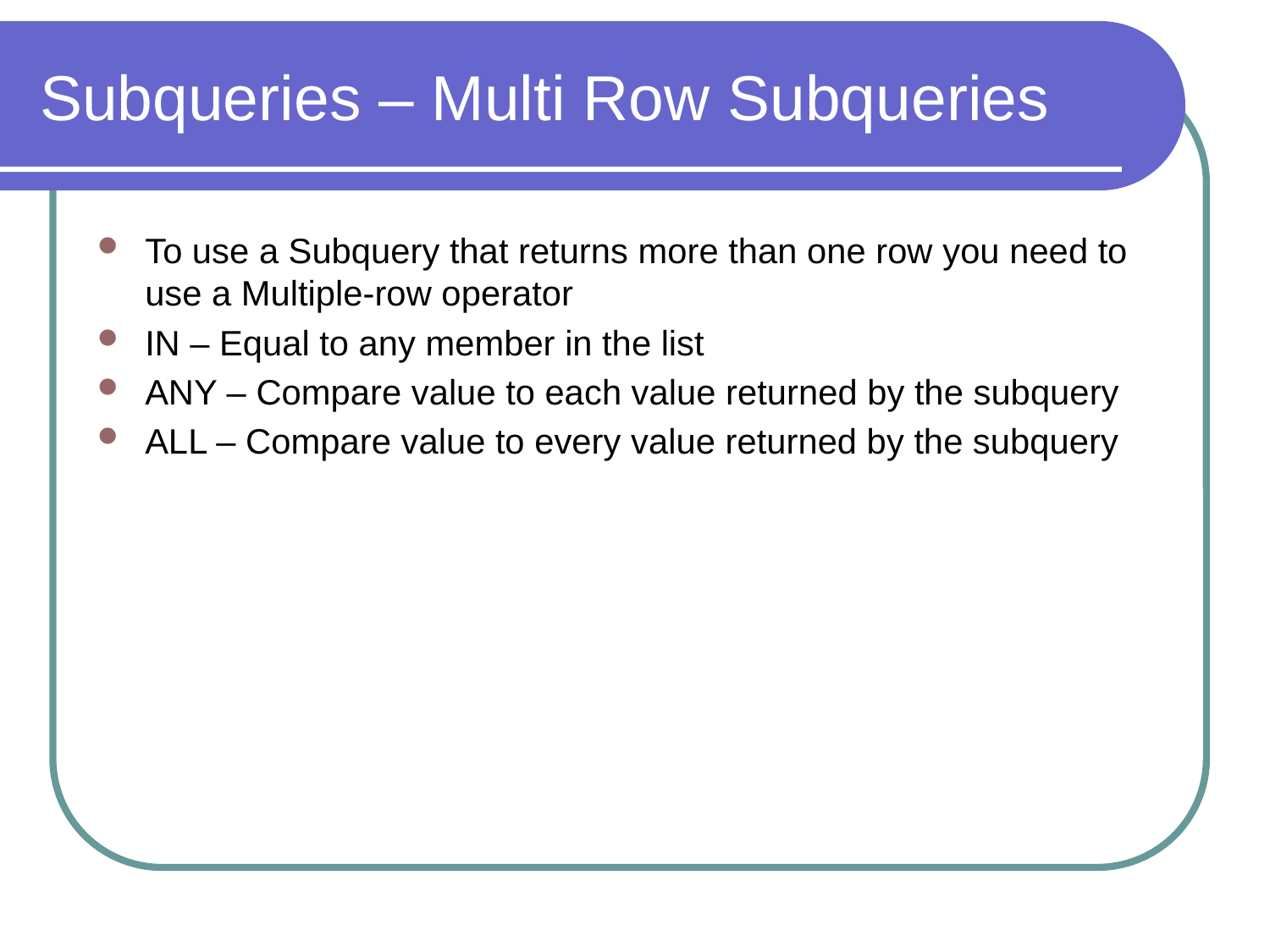

# Subqueries – Multi Row Subqueries
To use a Subquery that returns more than one row you need to use a Multiple-row operator
IN – Equal to any member in the list
ANY – Compare value to each value returned by the subquery
ALL – Compare value to every value returned by the subquery